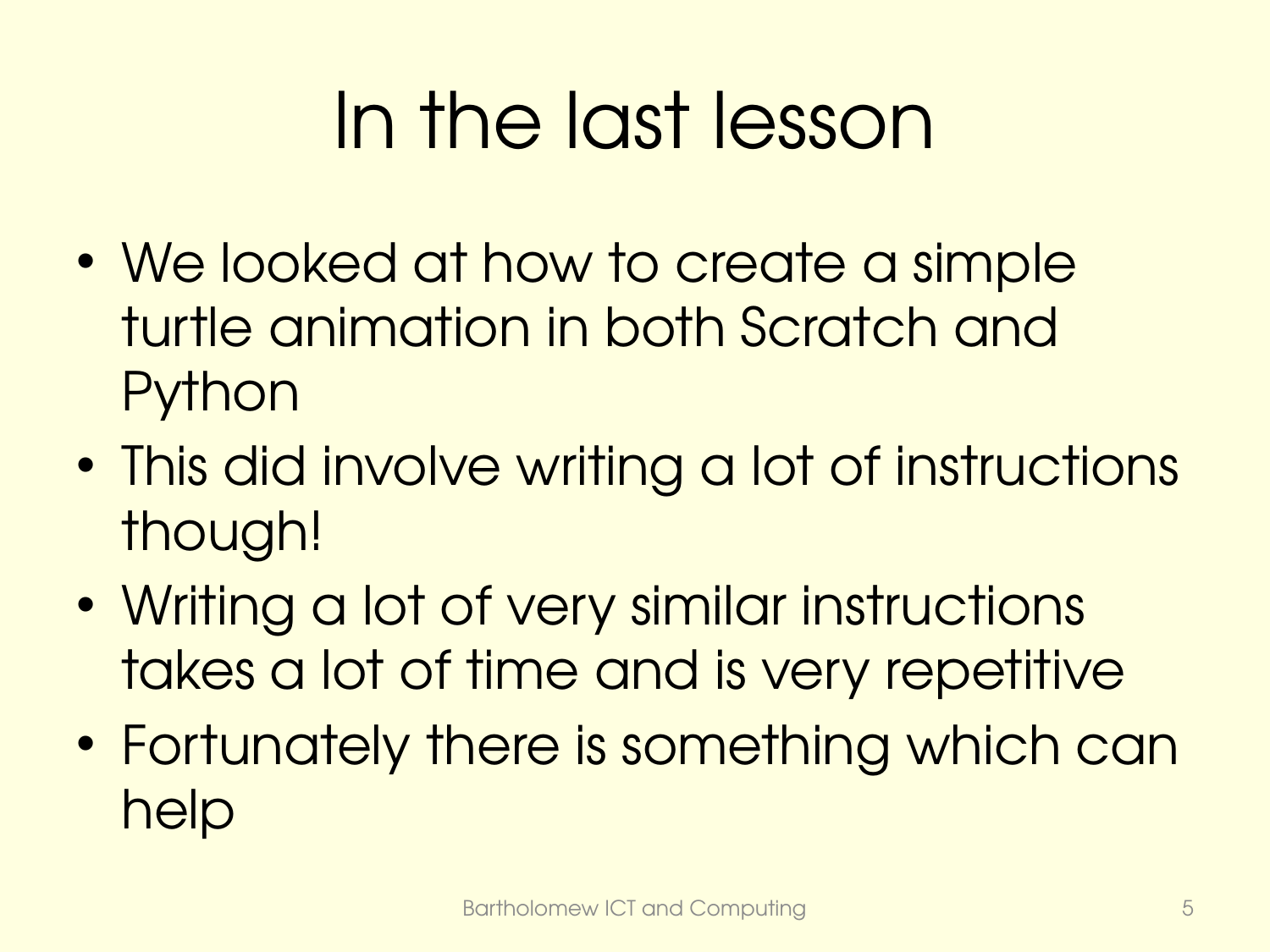

# In the last lesson
We looked at how to create a simple turtle animation in both Scratch and Python
This did involve writing a lot of instructions though!
Writing a lot of very similar instructions takes a lot of time and is very repetitive
Fortunately there is something which can help
Bartholomew ICT and Computing
5